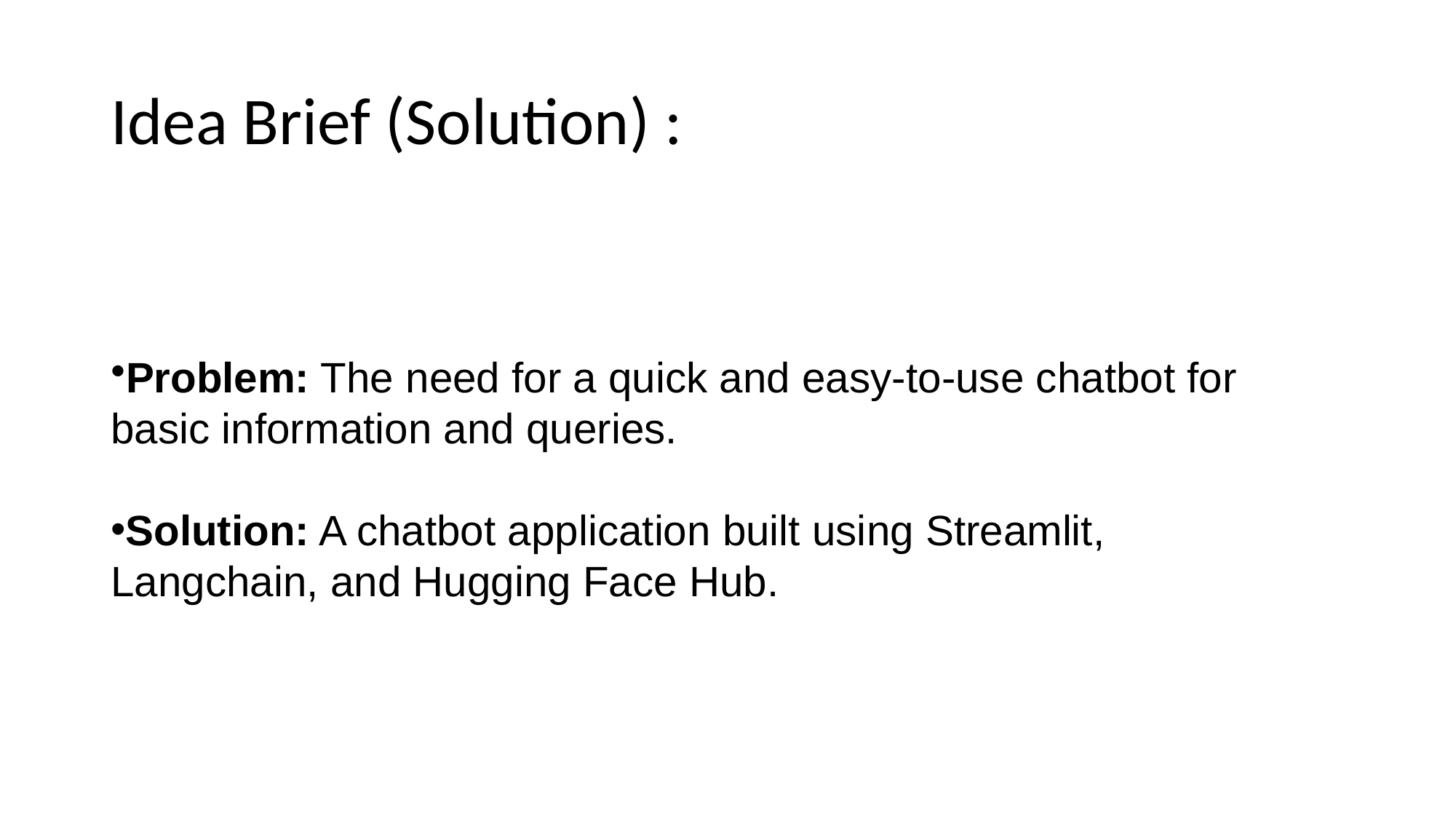

# Idea Brief (Solution) :
Problem: The need for a quick and easy-to-use chatbot for basic information and queries.

Solution: A chatbot application built using Streamlit, Langchain, and Hugging Face Hub.